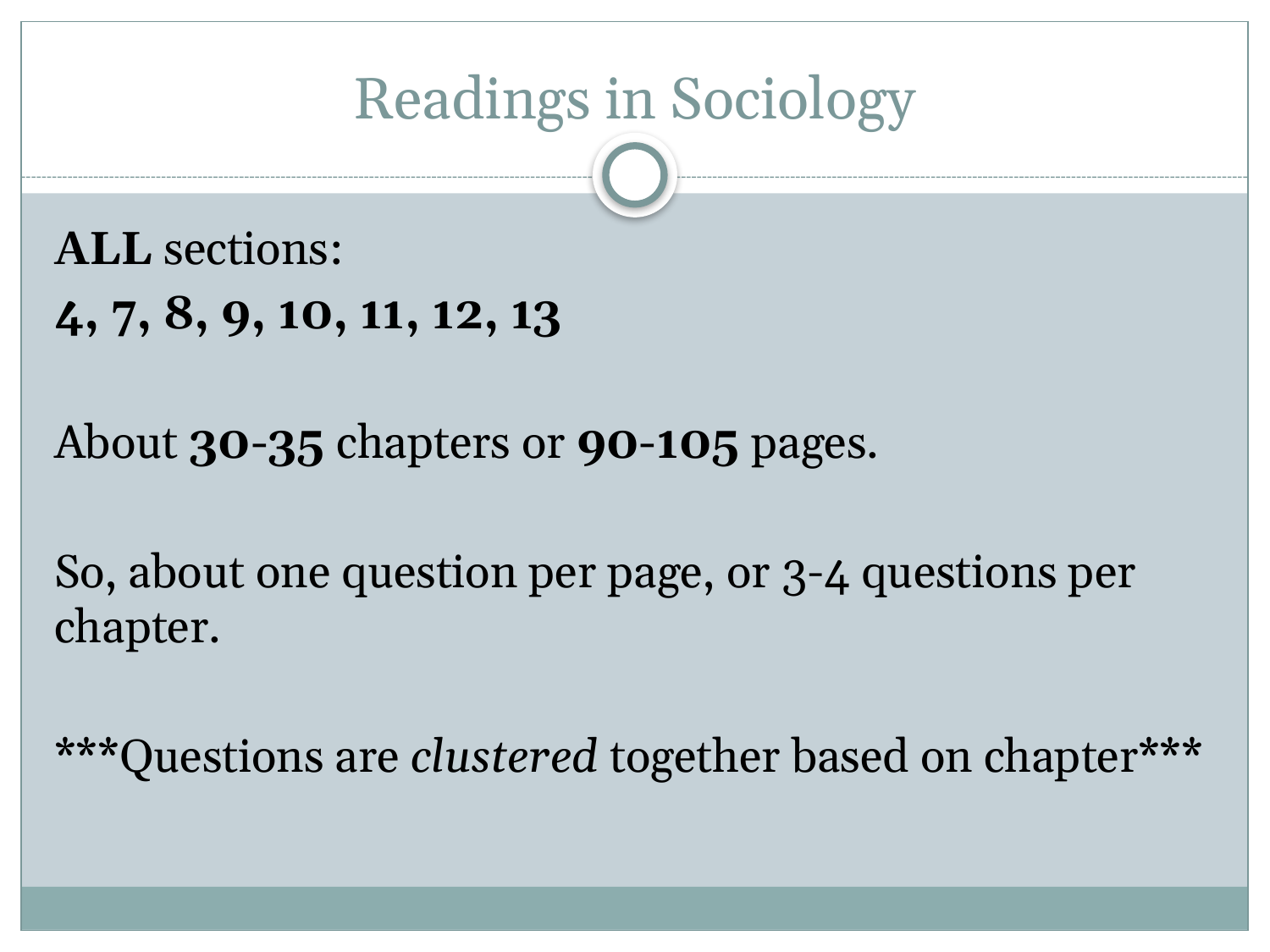

# Readings in Sociology
ALL sections:
4, 7, 8, 9, 10, 11, 12, 13

About 30-35 chapters or 90-105 pages.

So, about one question per page, or 3-4 questions per chapter.

***Questions are clustered together based on chapter***